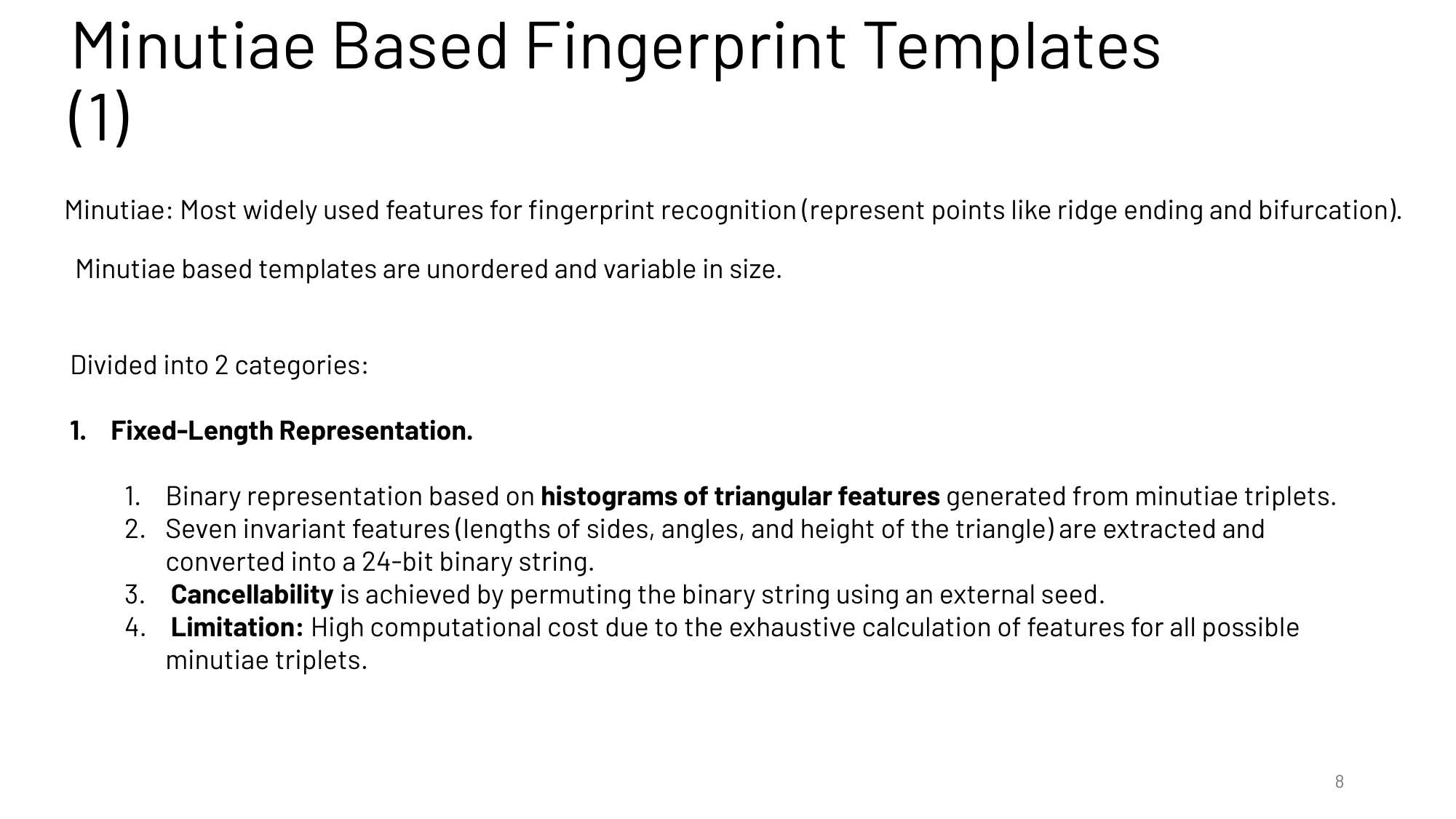

# Minutiae Based Fingerprint Templates (1)
Minutiae: Most widely used features for fingerprint recognition (represent points like ridge ending and bifurcation).
Minutiae based templates are unordered and variable in size.
Divided into 2 categories:

Fixed-Length Representation.

Binary representation based on histograms of triangular features generated from minutiae triplets.
Seven invariant features (lengths of sides, angles, and height of the triangle) are extracted and converted into a 24-bit binary string.
 Cancellability is achieved by permuting the binary string using an external seed.
 Limitation: High computational cost due to the exhaustive calculation of features for all possible minutiae triplets.

8